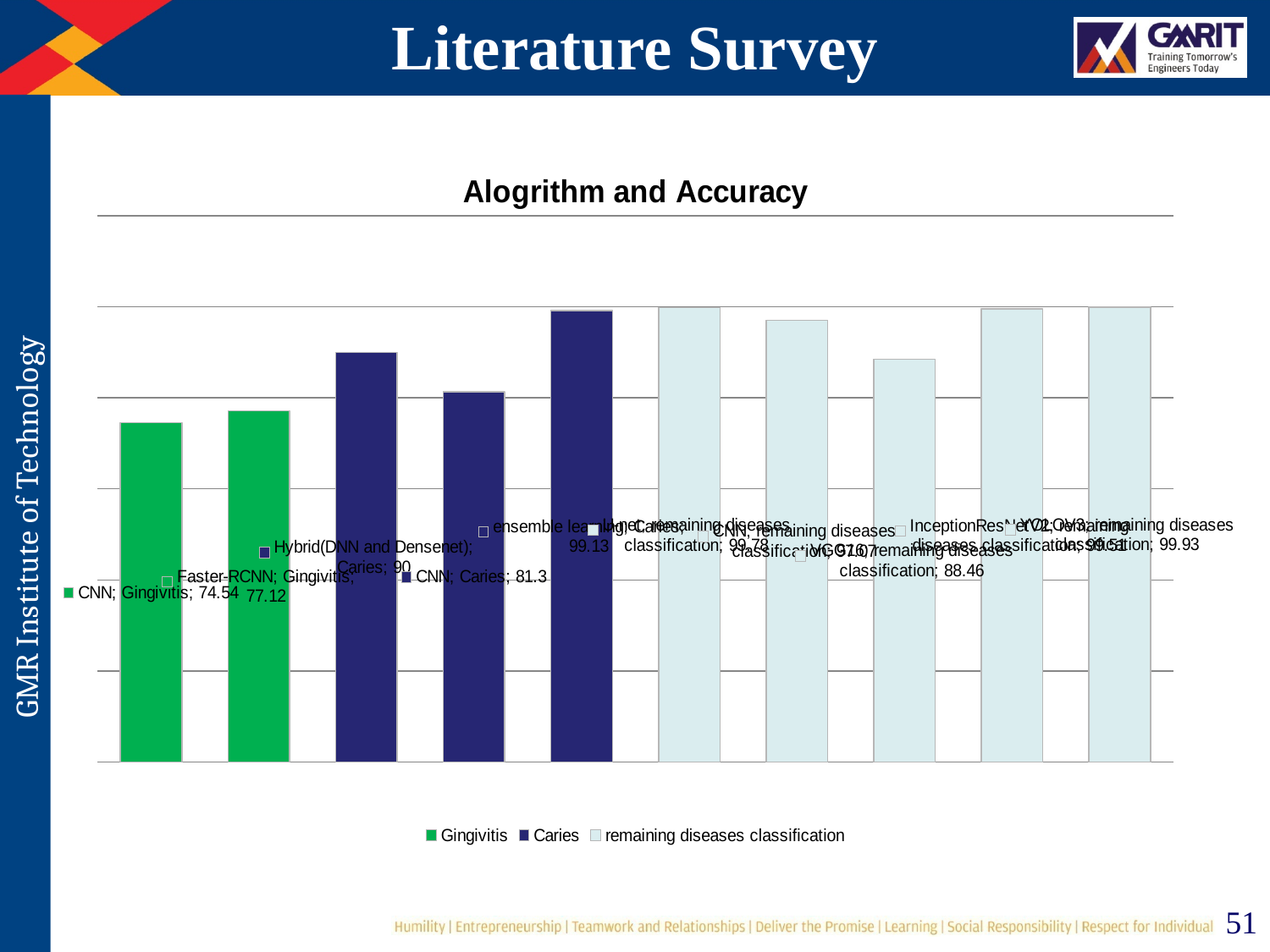

# Literature Survey

### Chart: Alogrithm and Accuracy

| Category | Gingivitis | Caries | remaining diseases classification |
|---|---|---|---|
| CNN | 74.54 | None | None |
| Faster-RCNN | 77.11999999999999 | None | None |
| Hybrid(DNN and Densenet) | None | 90.0 | None |
| CNN | None | 81.3 | None |
| ensemble learning | None | 99.13 | None |
| U-net | None | None | 99.78 |
| CNN | None | None | 97.07 |
| VGG16 | None | None | 88.46000000000001 |
| InceptionResNetV2 | None | None | 99.51 |
| YOLOV3 | None | None | 99.93 |
51